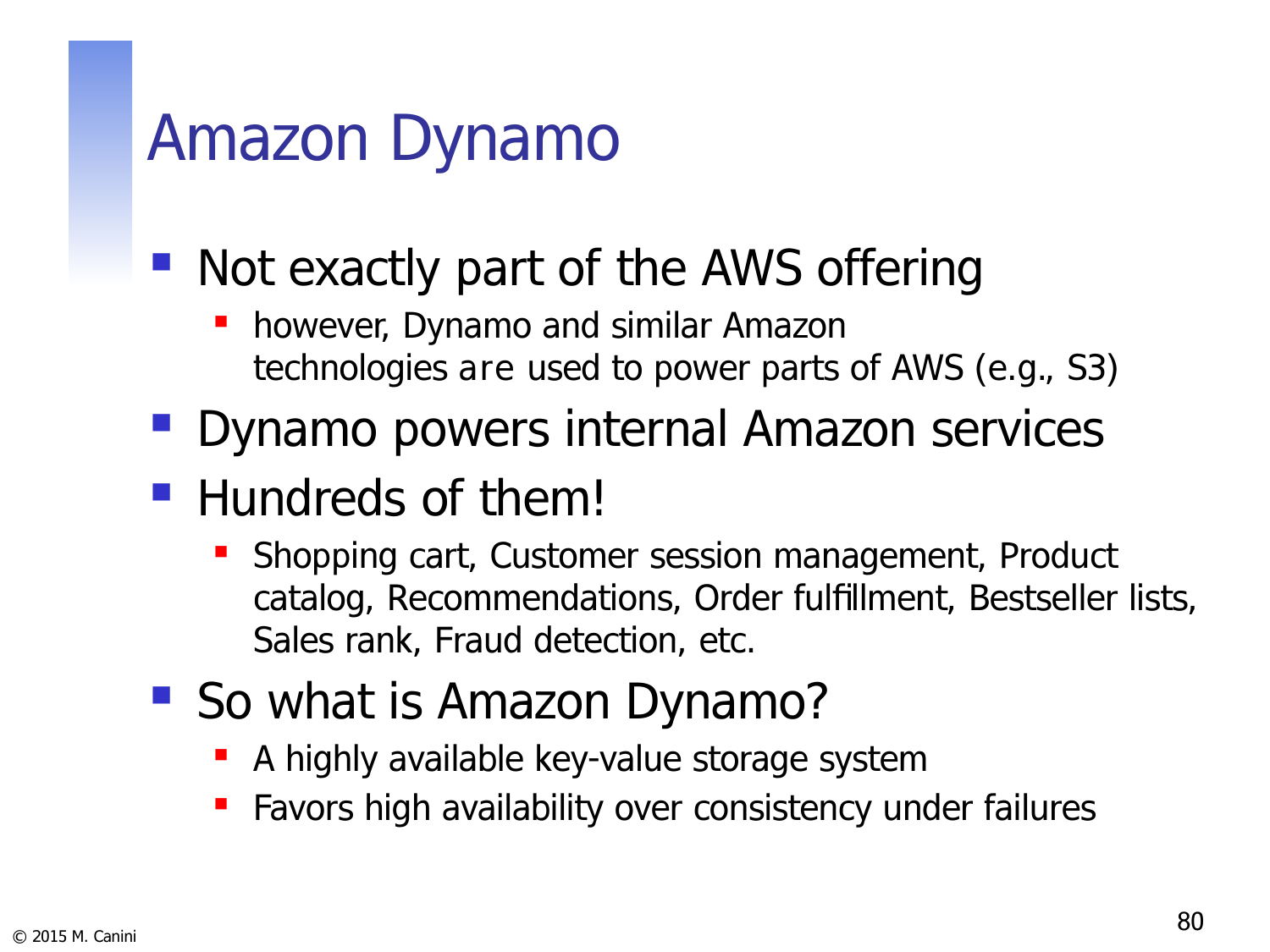

# Amazon Dynamo
Not exactly part of the AWS offering
however, Dynamo and similar Amazon technologies are used to power parts of AWS (e.g., S3)
Dynamo powers internal Amazon services
Hundreds of them!
Shopping cart, Customer session management, Product catalog, Recommendations, Order fulfillment, Bestseller lists, Sales rank, Fraud detection, etc.
So what is Amazon Dynamo?
A highly available key-value storage system
Favors high availability over consistency under failures

80